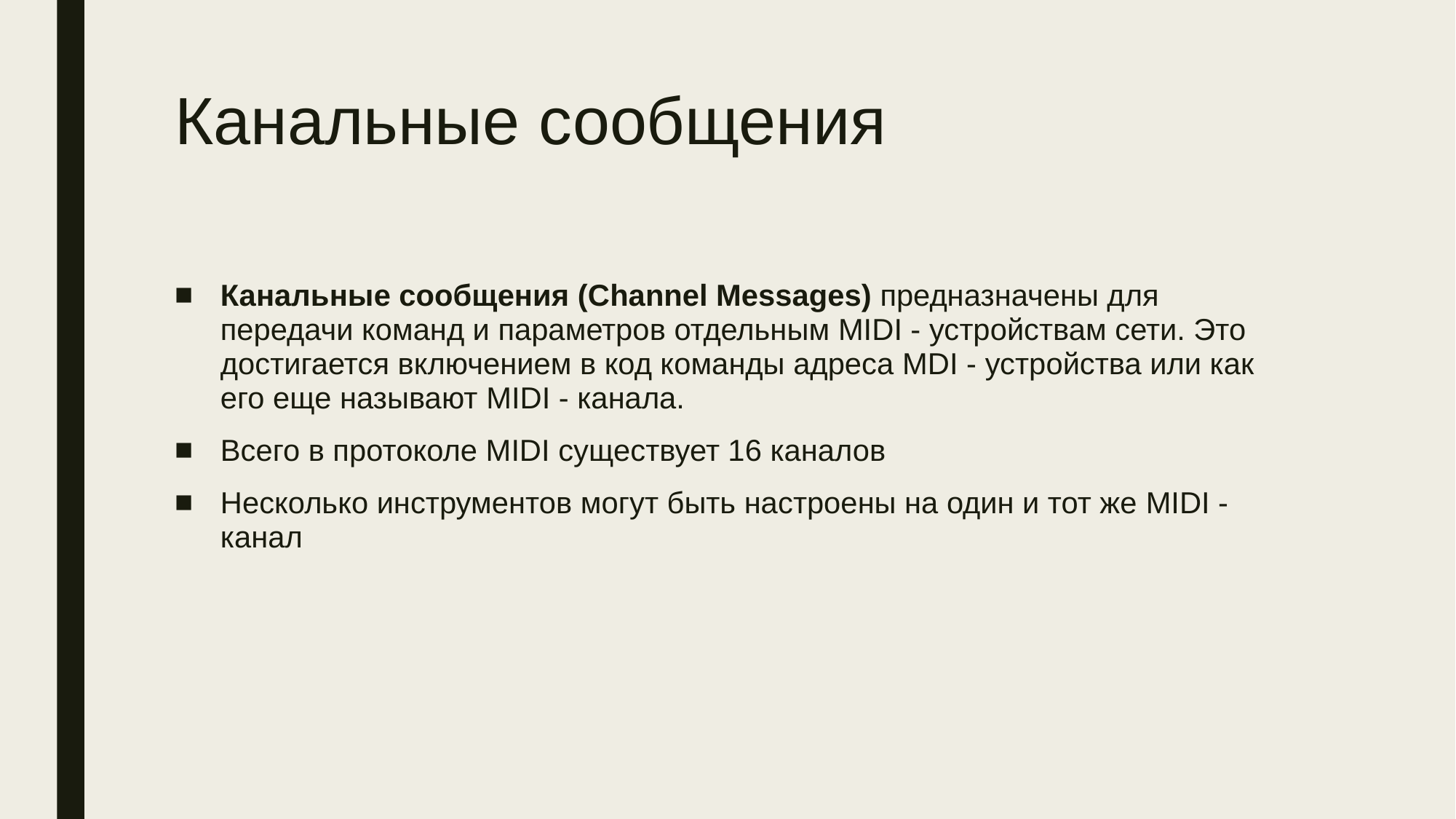

# Канальные сообщения
Канальные сообщения (Channel Messages) предназначены для передачи команд и параметров отдельным MIDI - устройствам сети. Это достигается включением в код команды адреса MDI - устройства или как его еще называют MIDI - канала.
Всего в протоколе MIDI существует 16 каналов
Несколько инструментов могут быть настроены на один и тот же MIDI - канал